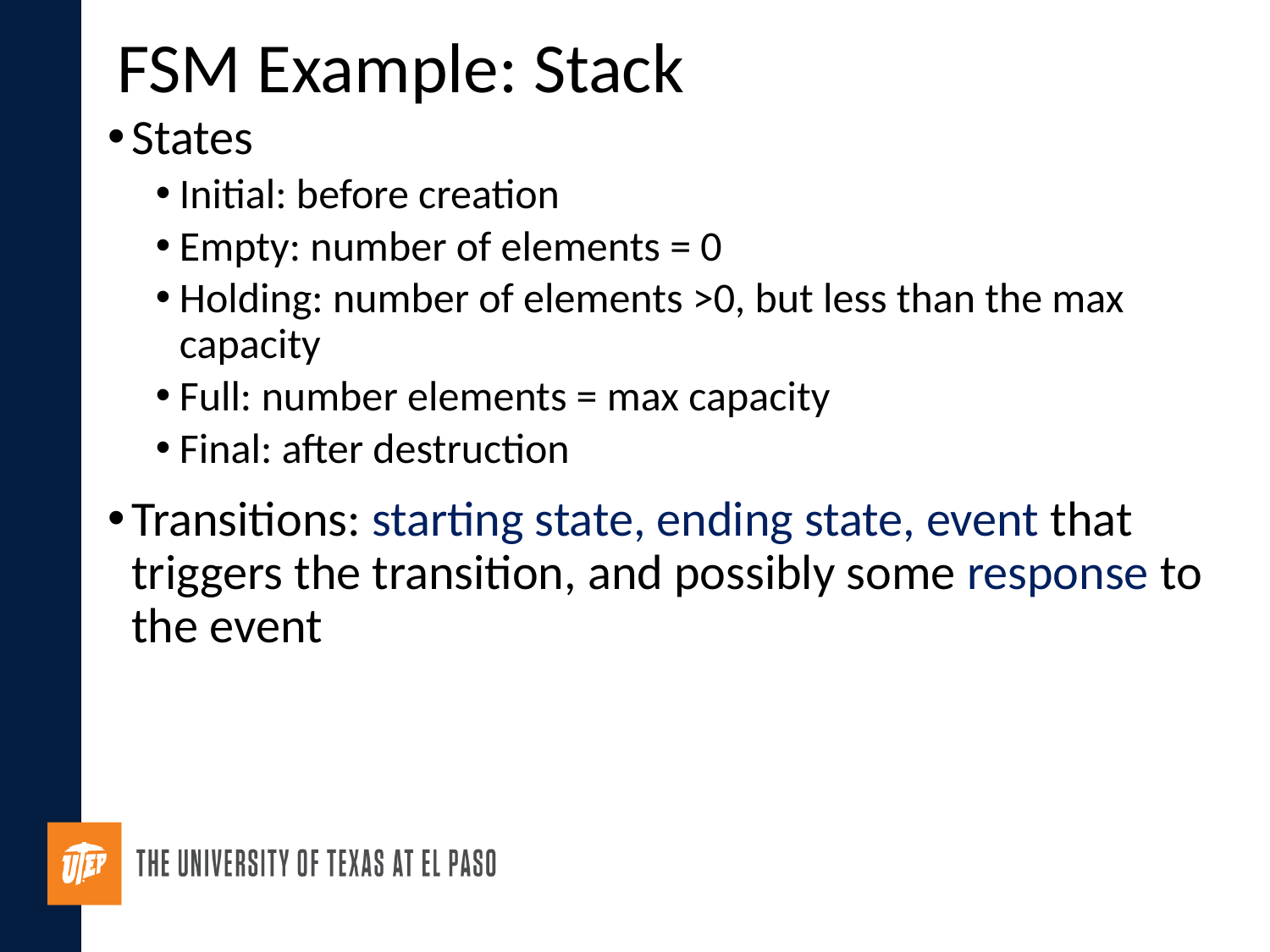

# FSM Example: Stack
States
Initial: before creation
Empty: number of elements = 0
Holding: number of elements >0, but less than the max capacity
Full: number elements = max capacity
Final: after destruction
Transitions: starting state, ending state, event that triggers the transition, and possibly some response to the event